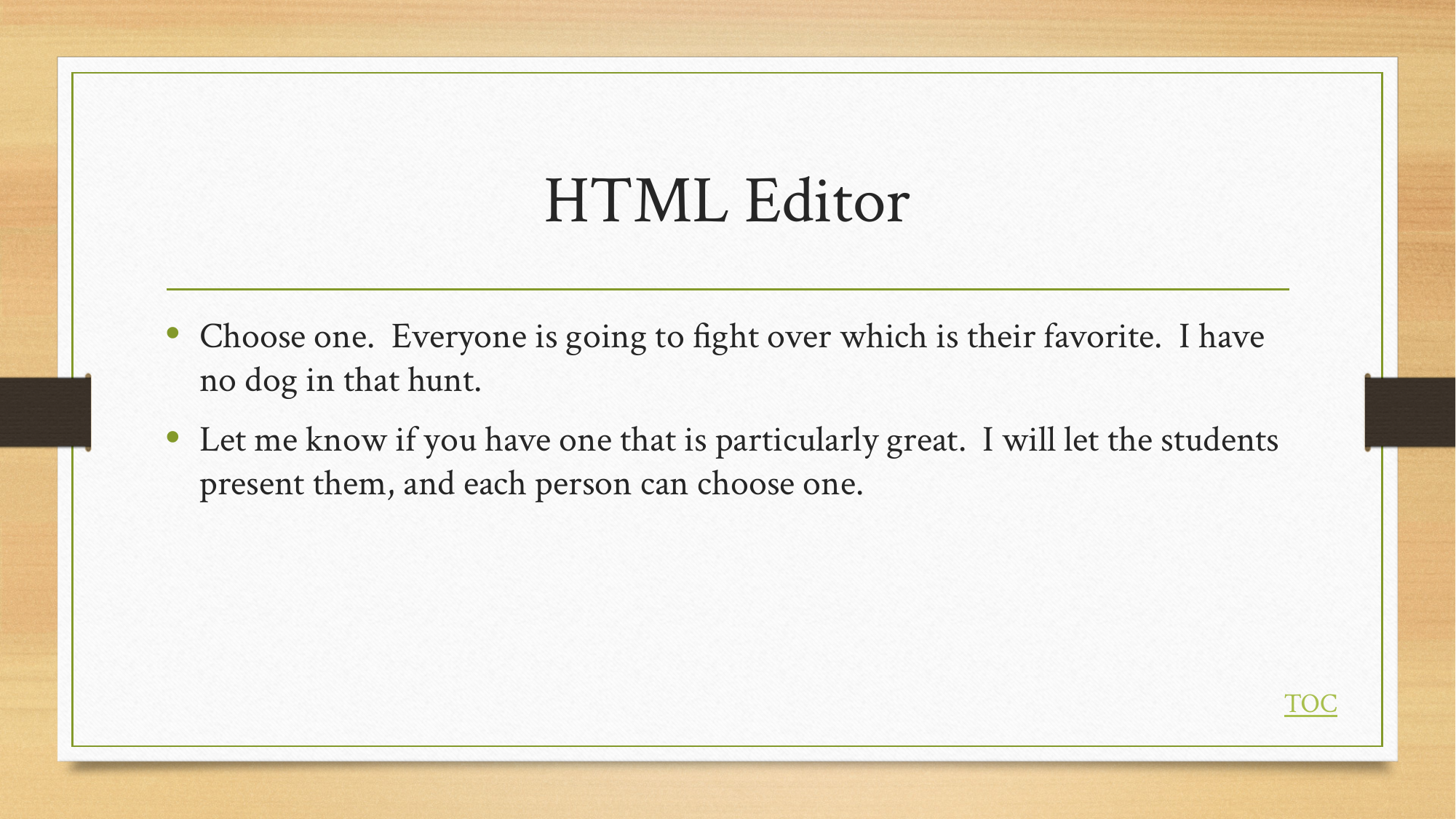

# HTML Editor
Choose one.  Everyone is going to fight over which is their favorite.  I have no dog in that hunt.
Let me know if you have one that is particularly great.  I will let the students present them, and each person can choose one.
TOC